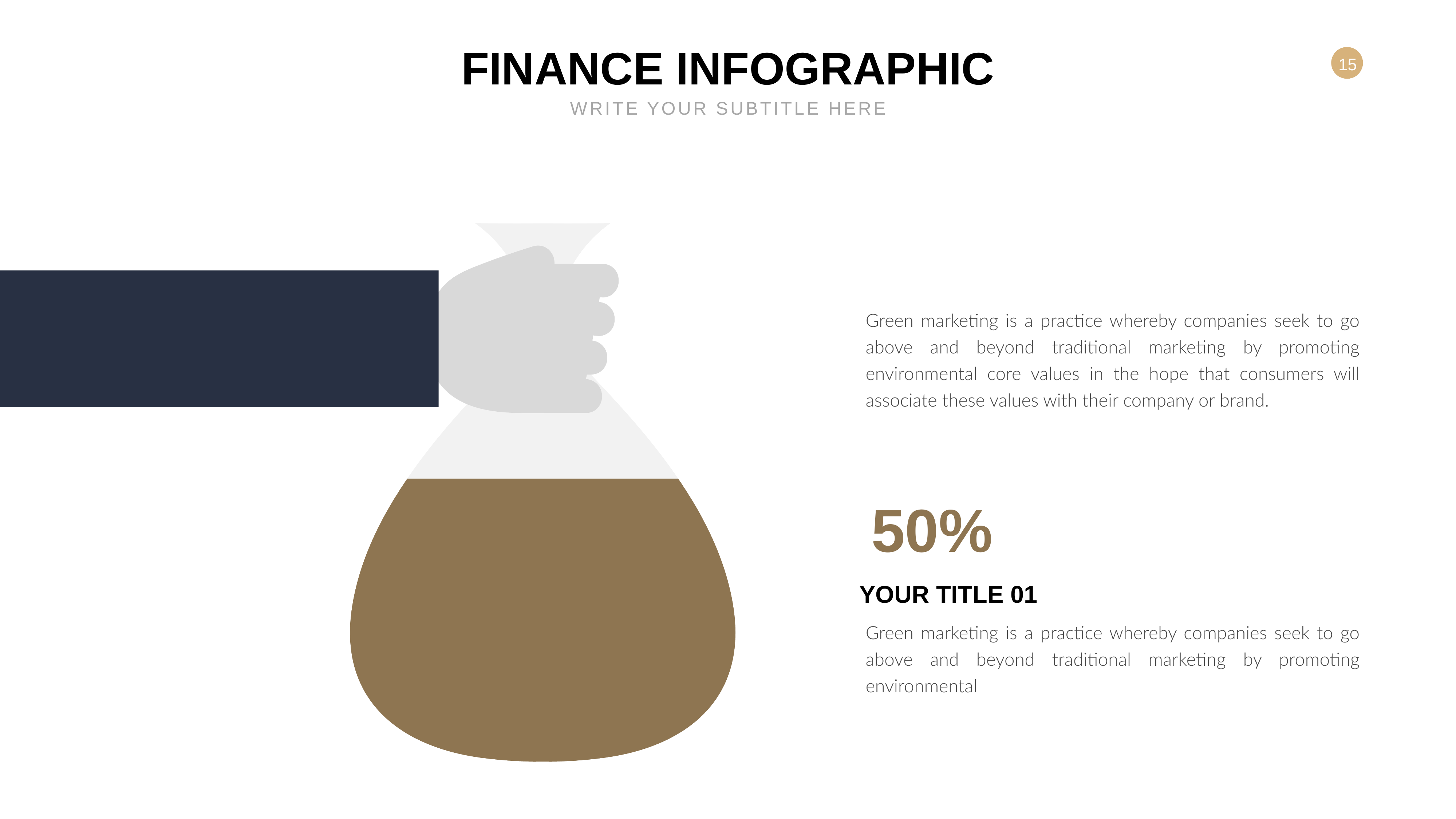

FINANCE INFOGRAPHIC
WRITE YOUR SUBTITLE HERE

Green marketing is a practice whereby companies seek to go above and beyond traditional marketing by promoting environmental core values in the hope that consumers will associate these values with their company or brand.
50%
YOUR TITLE 01
Green marketing is a practice whereby companies seek to go above and beyond traditional marketing by promoting environmental